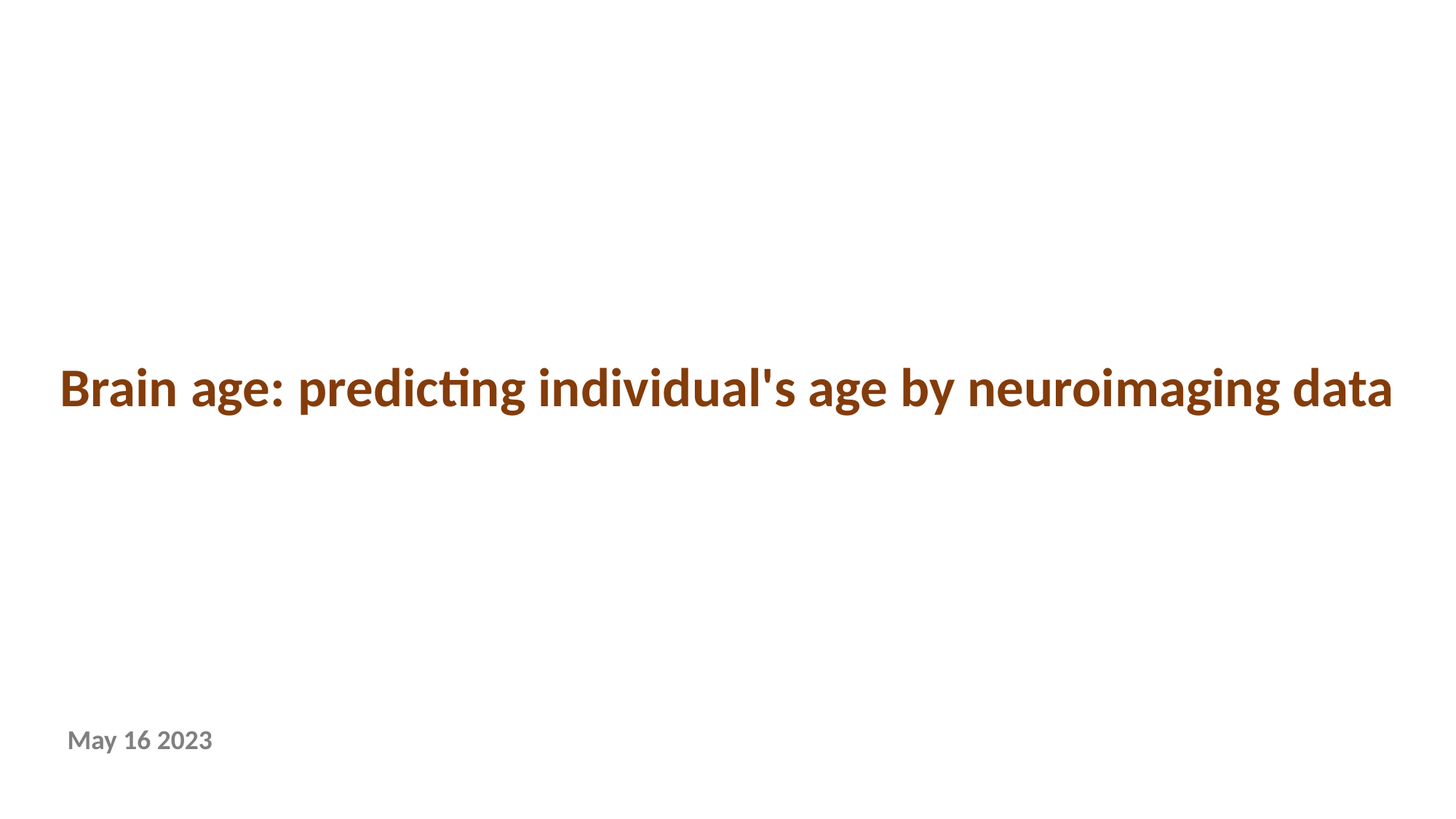

Brain age: predicting individual's age by neuroimaging data
May 16 2023